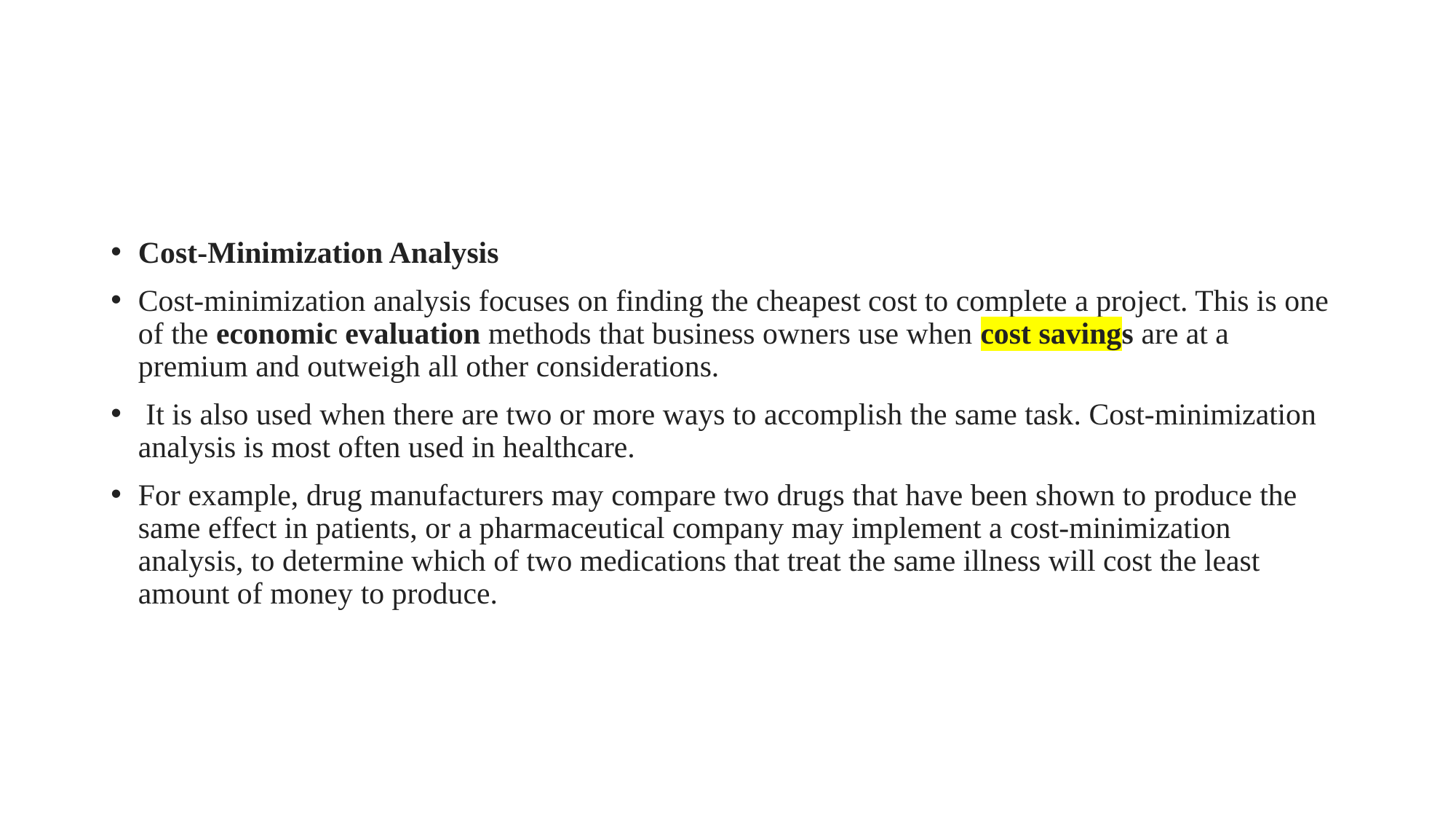

Cost-Minimization Analysis
Cost-minimization analysis focuses on finding the cheapest cost to complete a project. This is one of the economic evaluation methods that business owners use when cost savings are at a premium and outweigh all other considerations.
 It is also used when there are two or more ways to accomplish the same task. Cost-minimization analysis is most often used in healthcare.
For example, drug manufacturers may compare two drugs that have been shown to produce the same effect in patients, or a pharmaceutical company may implement a cost-minimization analysis, to determine which of two medications that treat the same illness will cost the least amount of money to produce.